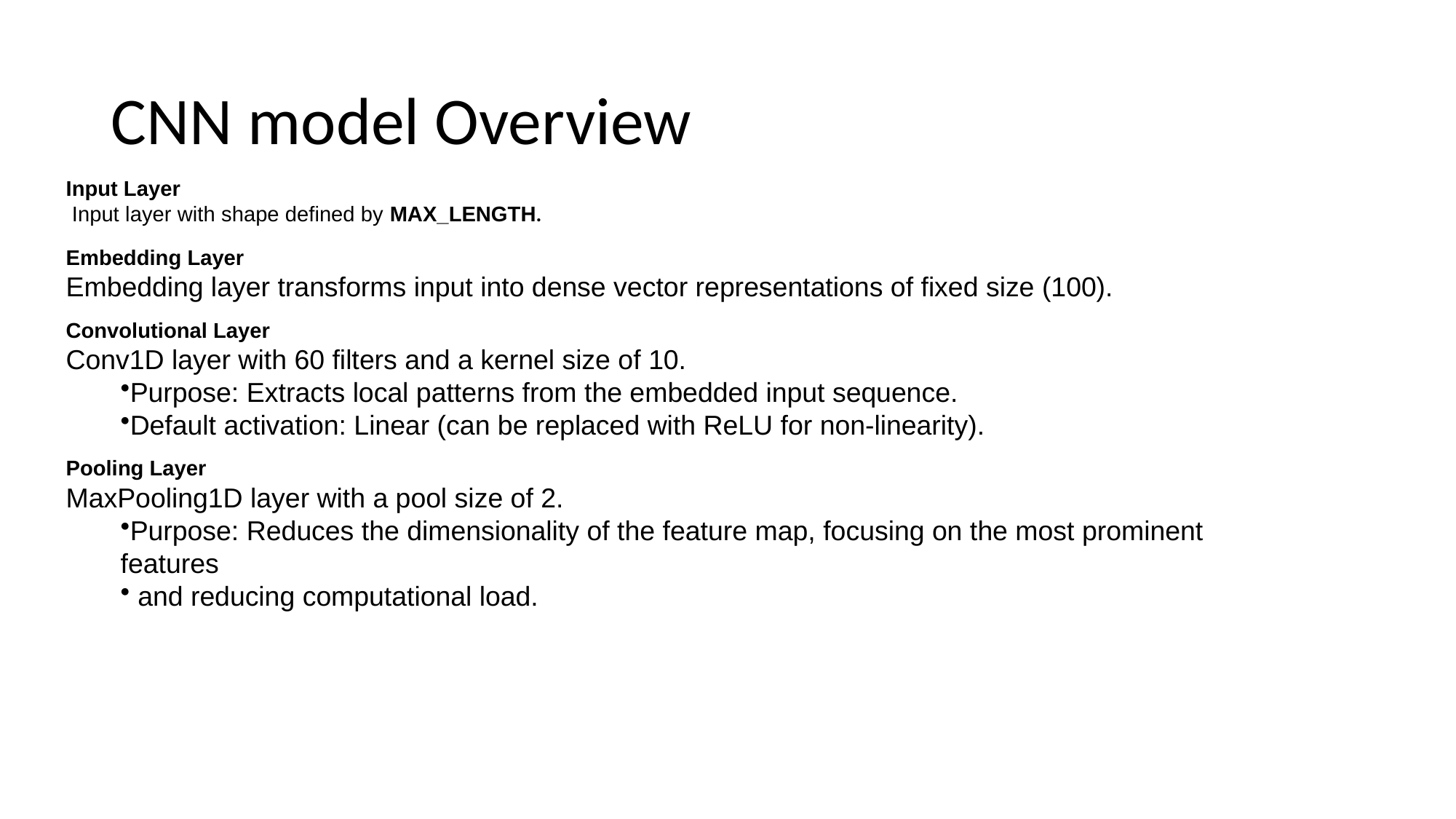

# CNN model Overview
Input Layer
 Input layer with shape defined by MAX_LENGTH.

Embedding Layer
Embedding layer transforms input into dense vector representations of fixed size (100).

Convolutional Layer
Conv1D layer with 60 filters and a kernel size of 10.
Purpose: Extracts local patterns from the embedded input sequence.
Default activation: Linear (can be replaced with ReLU for non-linearity).

Pooling Layer
MaxPooling1D layer with a pool size of 2.
Purpose: Reduces the dimensionality of the feature map, focusing on the most prominent features
 and reducing computational load.